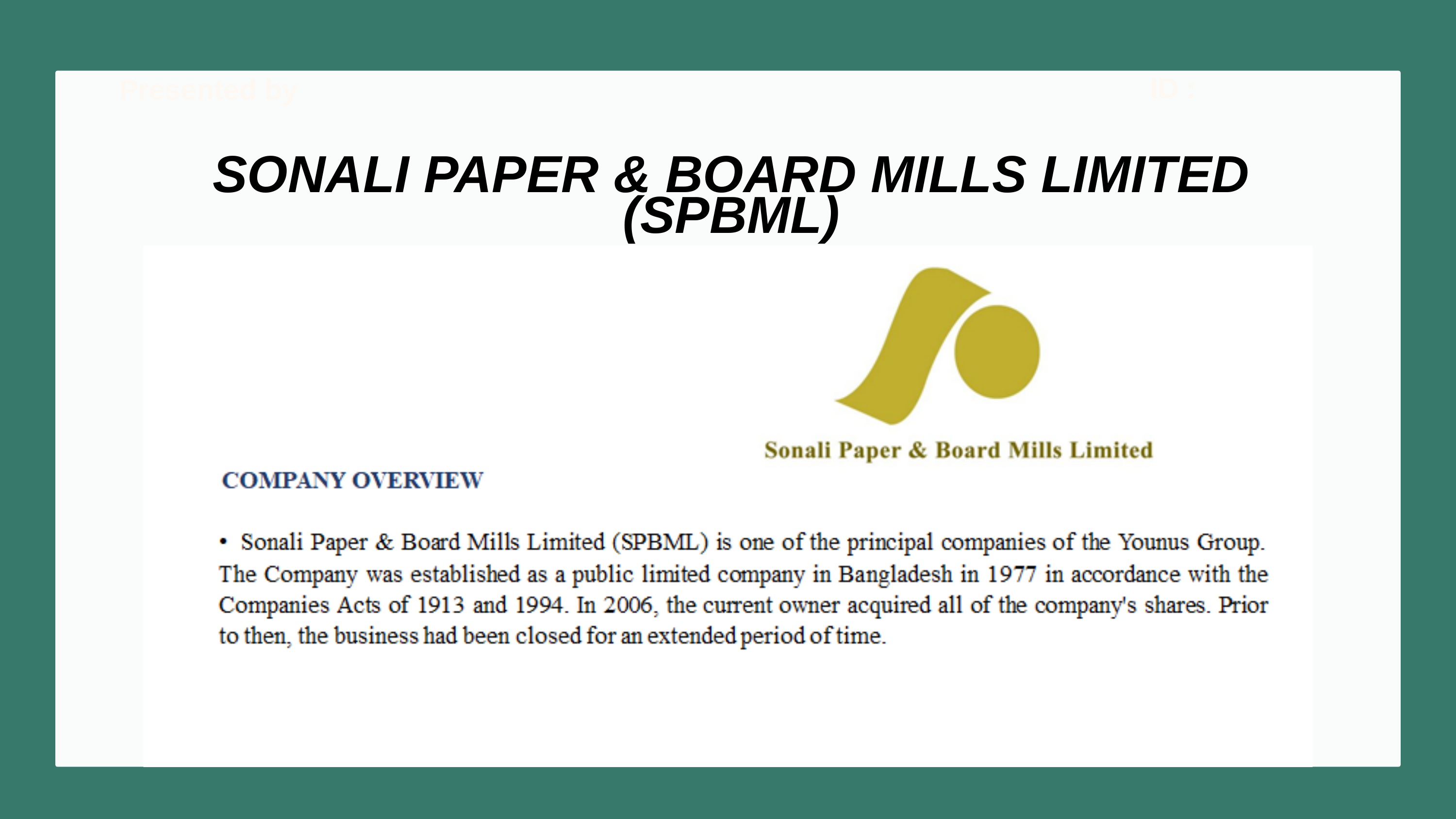

ID :
Presented by

SONALI PAPER & BOARD MILLS LIMITED (SPBML)